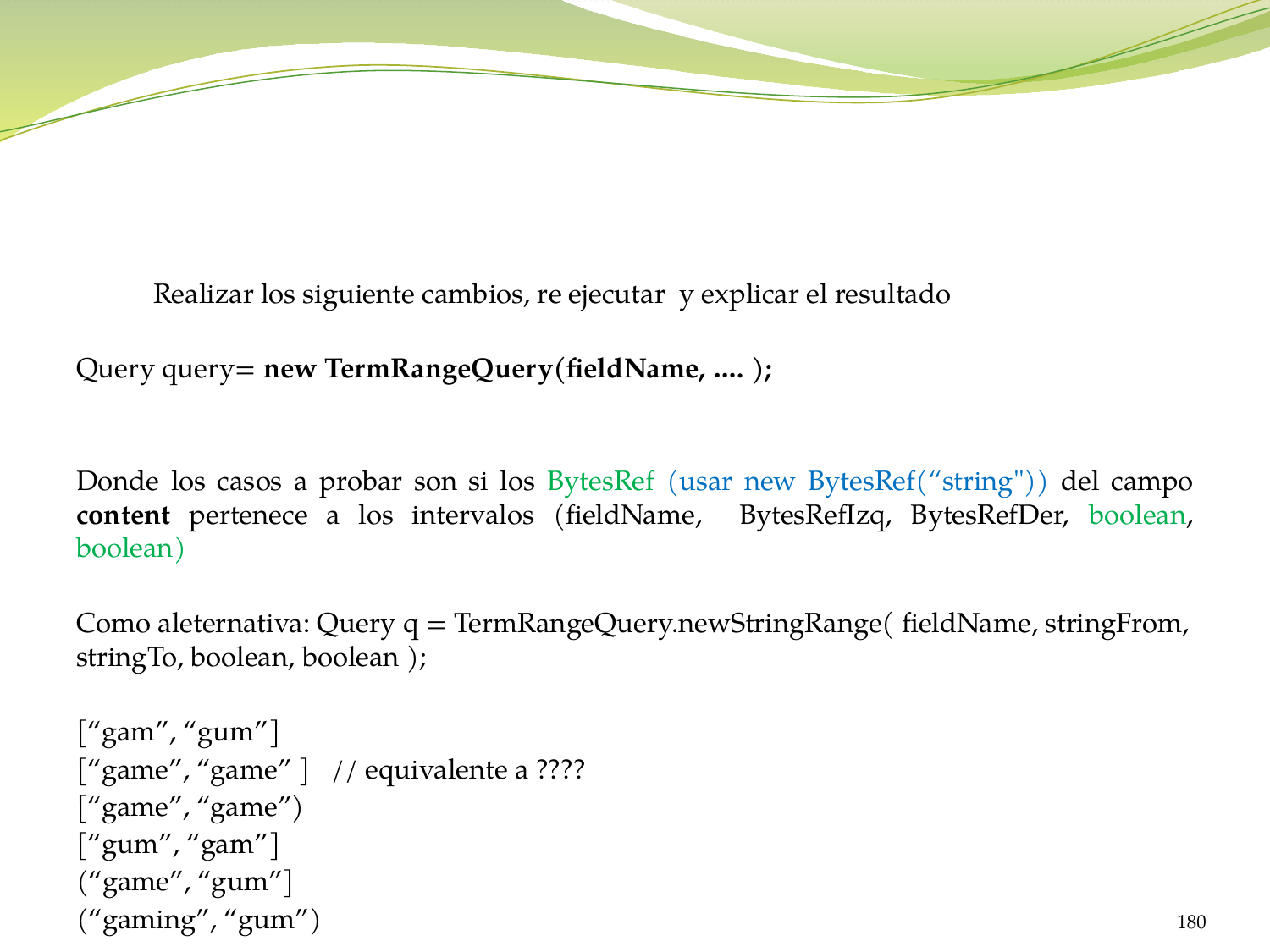

#
	Realizar los siguiente cambios, re ejecutar  y explicar el resultado

Query query= new TermRangeQuery(fieldName, …. );

Donde los casos a probar son si los BytesRef (usar new BytesRef(“string")) del campo content pertenece a los intervalos (fieldName,  BytesRefIzq, BytesRefDer, boolean, boolean)

Como aleternativa: Query q = TermRangeQuery.newStringRange( fieldName, stringFrom, stringTo, boolean, boolean );

[“gam”, “gum”]
[“game”, “game” ]   // equivalente a ????
[“game”, “game”)
[“gum”, “gam”]
(“game”, “gum”]
(“gaming”, “gum”)
180